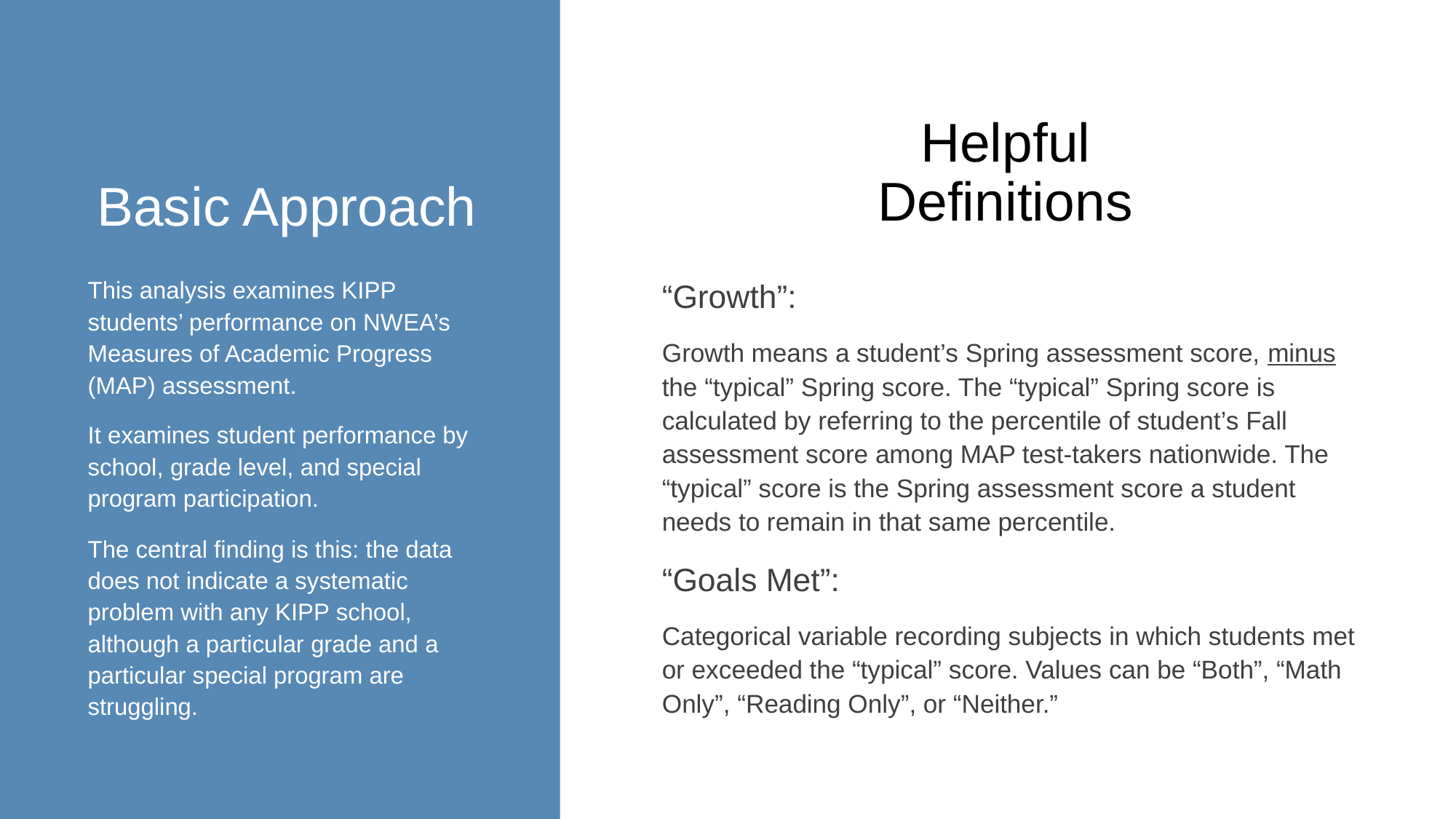

# Basic Approach
Helpful
Definitions
This analysis examines KIPP students’ performance on NWEA’s Measures of Academic Progress (MAP) assessment.
It examines student performance by school, grade level, and special program participation.
The central finding is this: the data does not indicate a systematic problem with any KIPP school, although a particular grade and a particular special program are struggling.
“Growth”:
Growth means a student’s Spring assessment score, minus the “typical” Spring score. The “typical” Spring score is calculated by referring to the percentile of student’s Fall assessment score among MAP test-takers nationwide. The “typical” score is the Spring assessment score a student needs to remain in that same percentile.
“Goals Met”:
Categorical variable recording subjects in which students met or exceeded the “typical” score. Values can be “Both”, “Math Only”, “Reading Only”, or “Neither.”